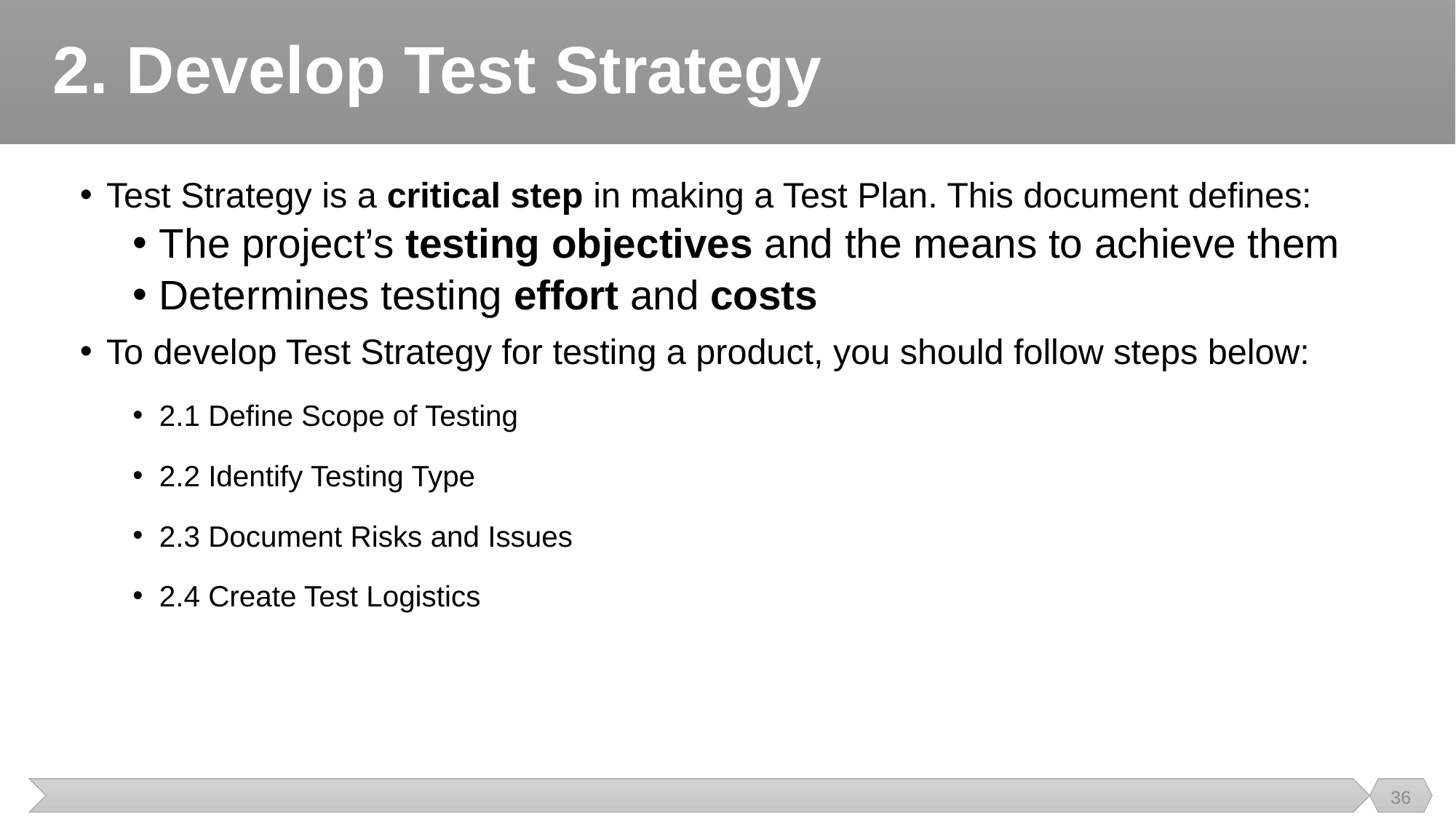

# 2. Develop Test Strategy
Test Strategy is a critical step in making a Test Plan. This document defines:
The project’s testing objectives and the means to achieve them
Determines testing effort and costs
To develop Test Strategy for testing a product, you should follow steps below:
2.1 Define Scope of Testing
2.2 Identify Testing Type
2.3 Document Risks and Issues
2.4 Create Test Logistics

36